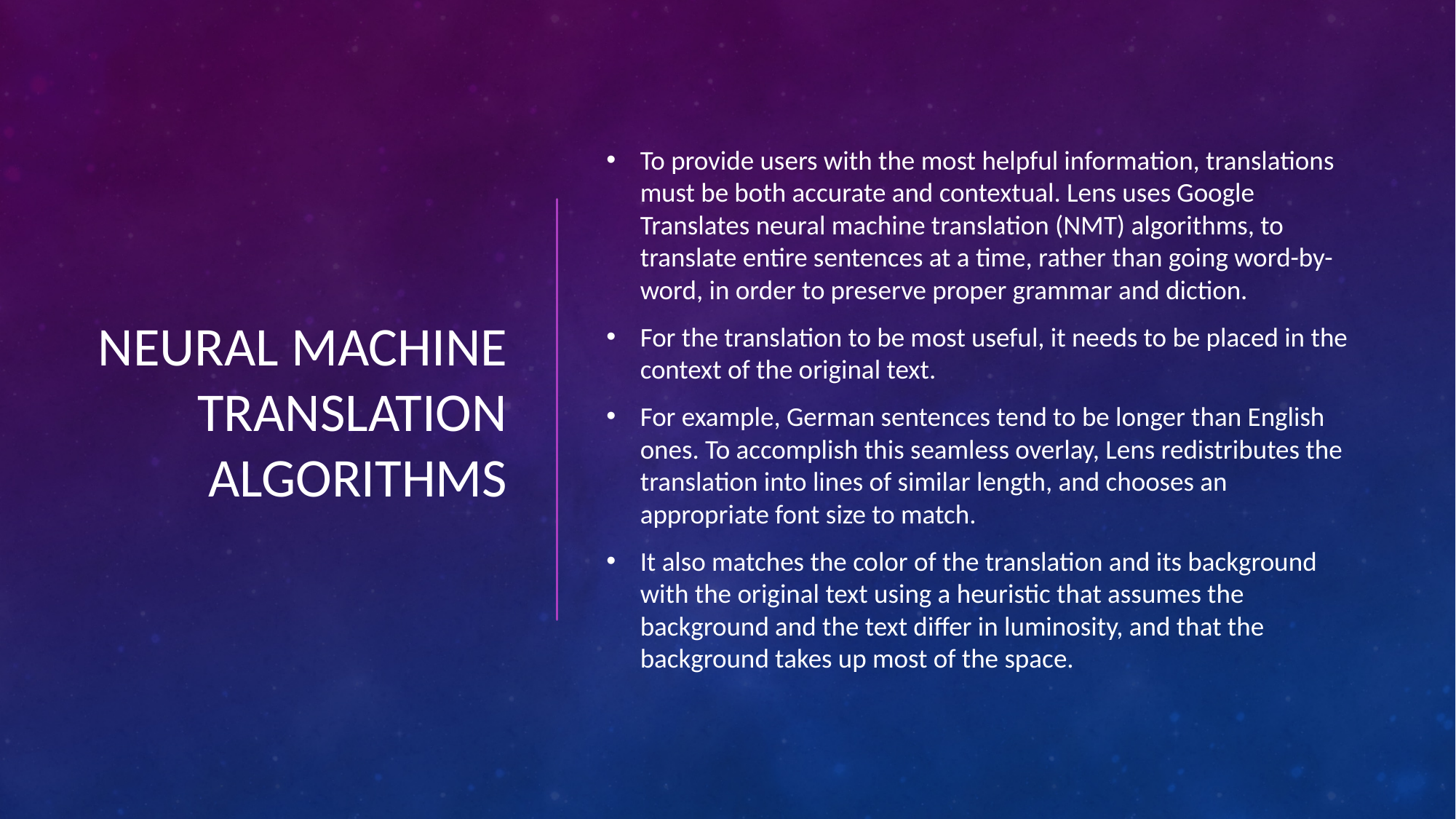

# NEURAL MACHINE TRANSLATION ALGORITHMS
To provide users with the most helpful information, translations must be both accurate and contextual. Lens uses Google Translates neural machine translation (NMT) algorithms, to translate entire sentences at a time, rather than going word-by-word, in order to preserve proper grammar and diction.
For the translation to be most useful, it needs to be placed in the context of the original text.
For example, German sentences tend to be longer than English ones. To accomplish this seamless overlay, Lens redistributes the translation into lines of similar length, and chooses an appropriate font size to match.
It also matches the color of the translation and its background with the original text using a heuristic that assumes the background and the text differ in luminosity, and that the background takes up most of the space.